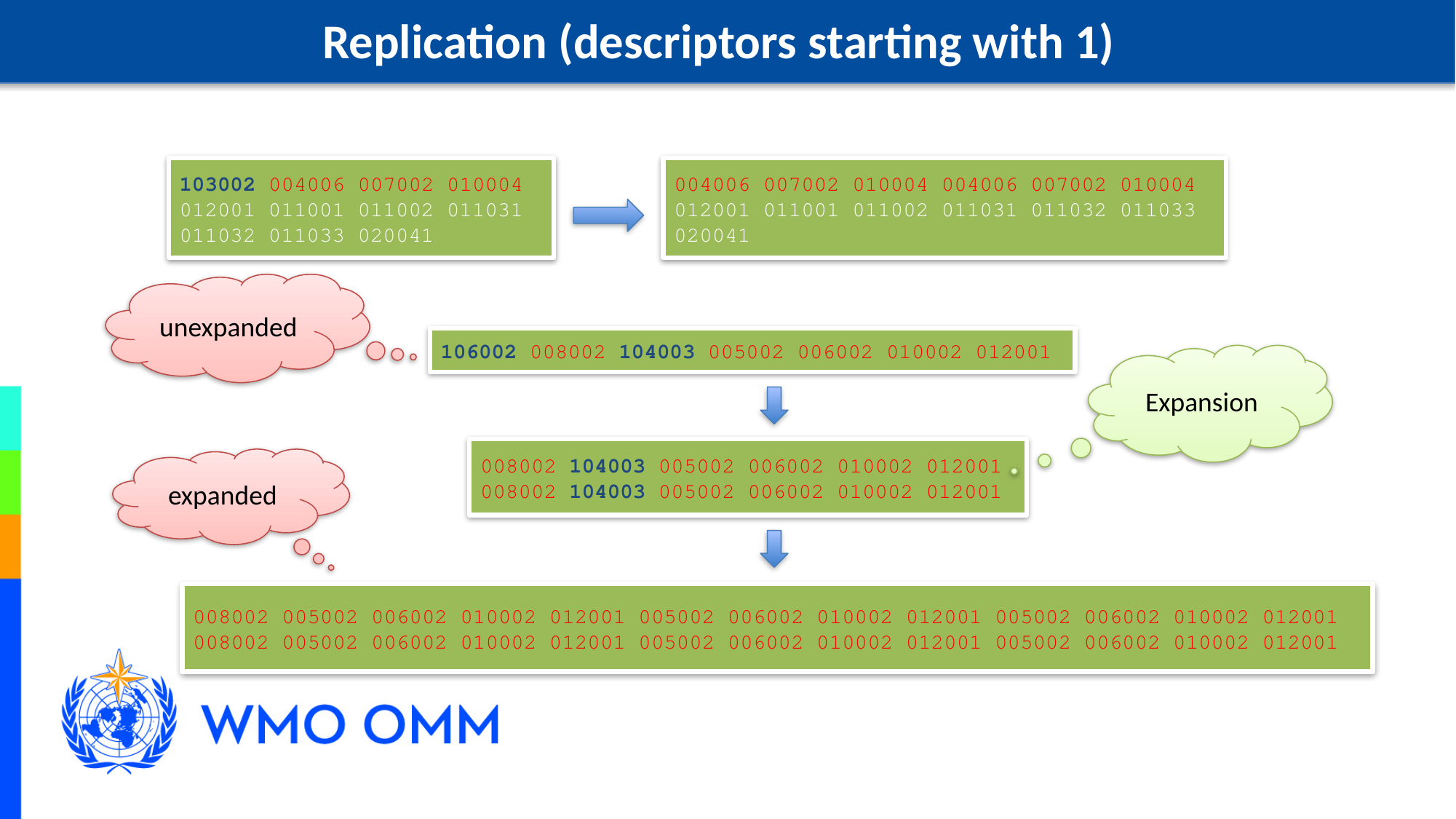

Replication (descriptors starting with 1)
103002 004006 007002 010004 012001 011001 011002 011031 011032 011033 020041
004006 007002 010004 004006 007002 010004 012001 011001 011002 011031 011032 011033 020041

unexpanded
106002 008002 104003 005002 006002 010002 012001
Expansion

008002 104003 005002 006002 010002 012001 008002 104003 005002 006002 010002 012001
expanded

008002 005002 006002 010002 012001 005002 006002 010002 012001 005002 006002 010002 012001 008002 005002 006002 010002 012001 005002 006002 010002 012001 005002 006002 010002 012001